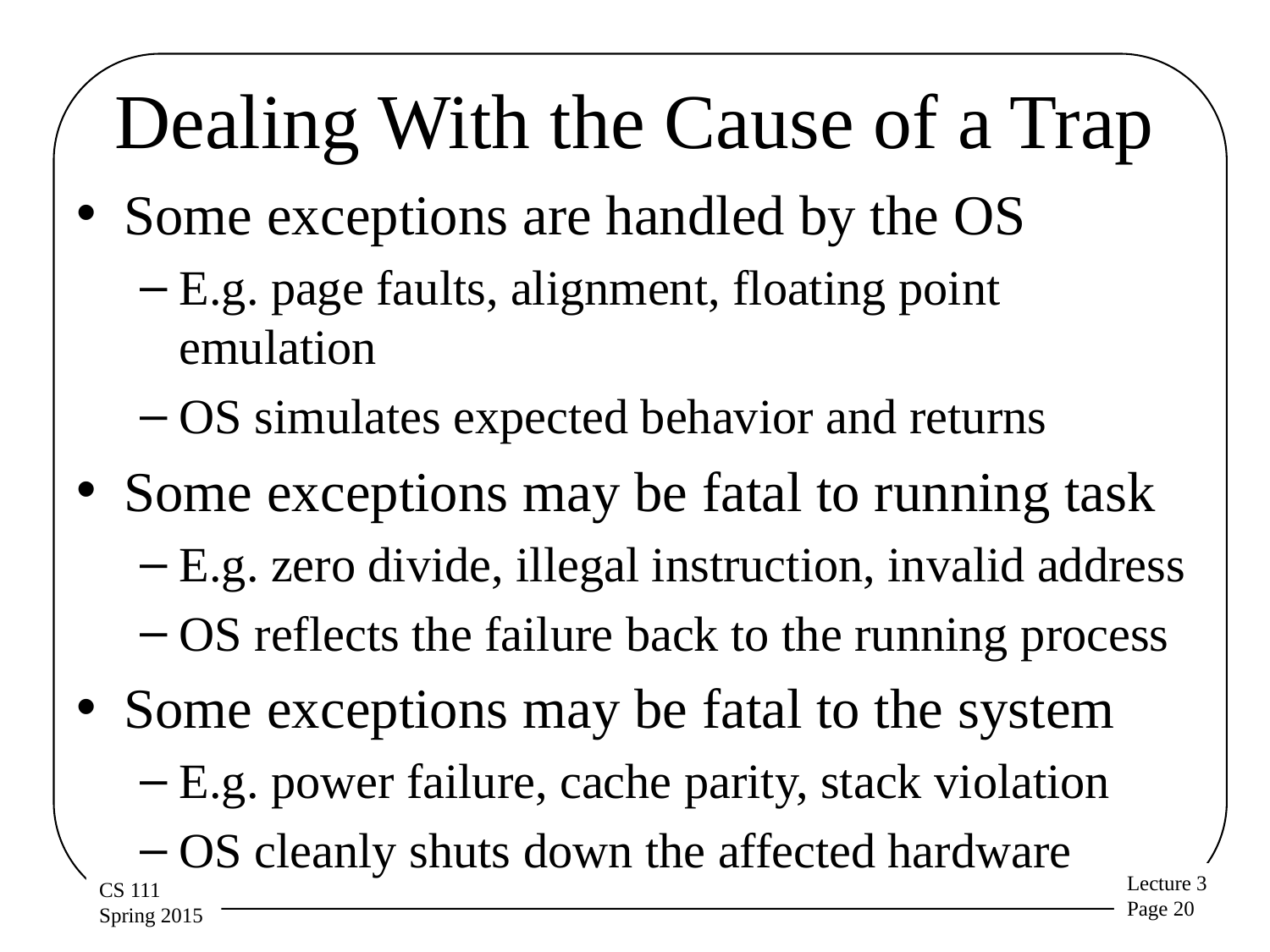

# Dealing With the Cause of a Trap
Some exceptions are handled by the OS
E.g. page faults, alignment, floating point emulation
OS simulates expected behavior and returns
Some exceptions may be fatal to running task
E.g. zero divide, illegal instruction, invalid address
OS reflects the failure back to the running process
Some exceptions may be fatal to the system
E.g. power failure, cache parity, stack violation
OS cleanly shuts down the affected hardware